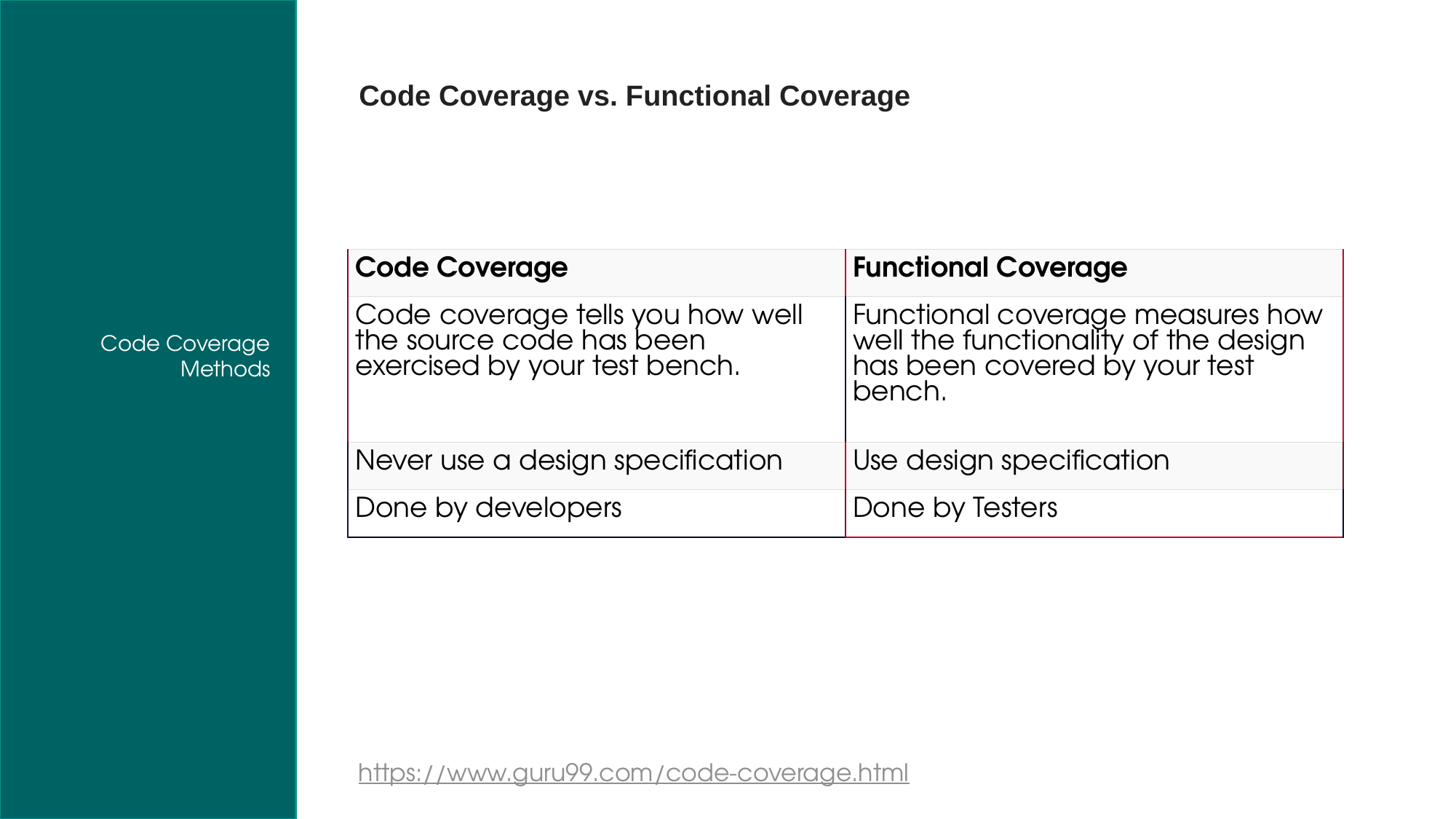

Code Coverage vs. Functional Coverage

| Code Coverage | Functional Coverage |
| --- | --- |
| Code coverage tells you how well the source code has been exercised by your test bench. | Functional coverage measures how well the functionality of the design has been covered by your test bench. |
| Never use a design specification | Use design specification |
| Done by developers | Done by Testers |
Code Coverage Methods
https://www.guru99.com/code-coverage.html